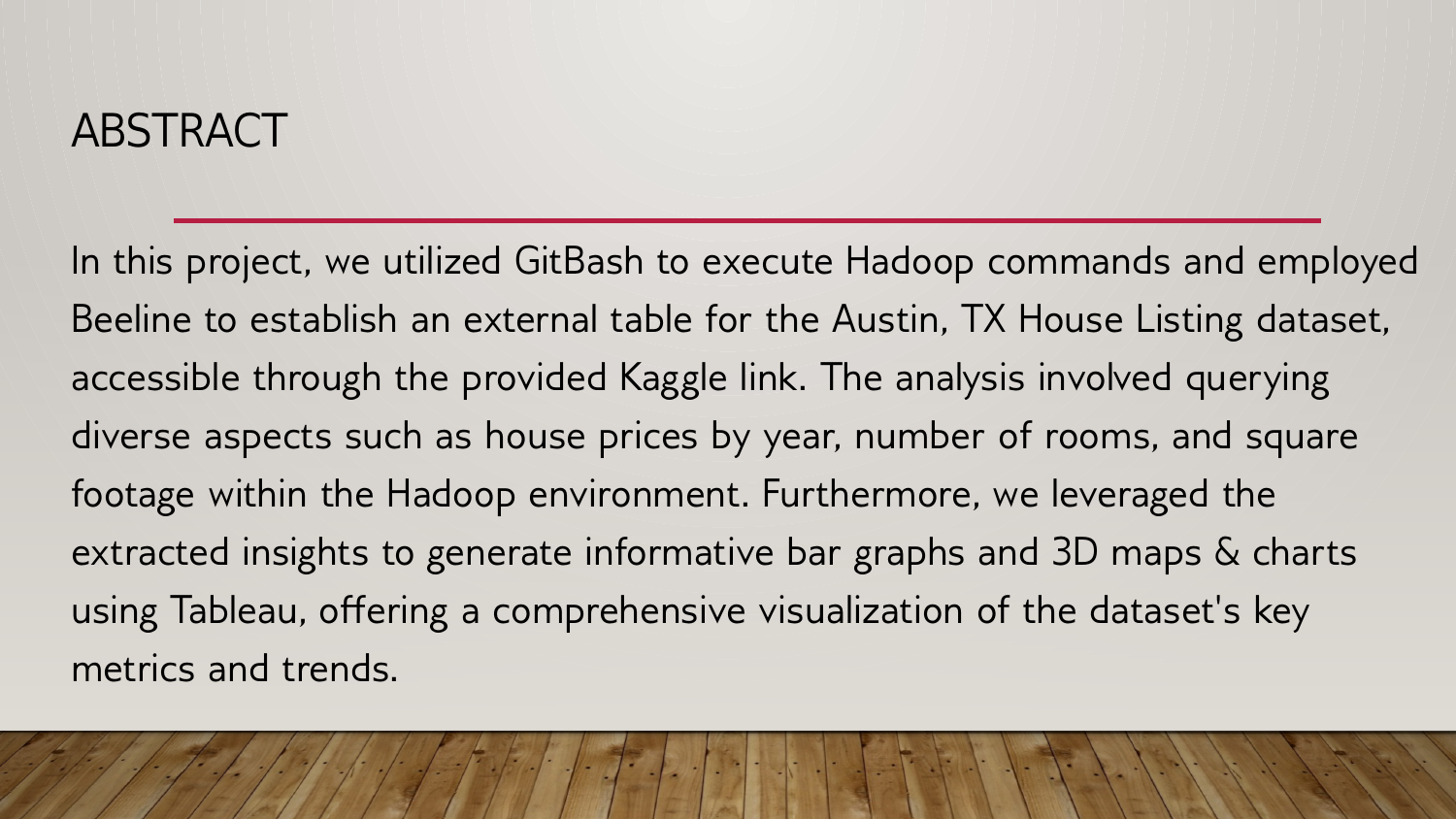

# Abstract
In this project, we utilized GitBash to execute Hadoop commands and employed Beeline to establish an external table for the Austin, TX House Listing dataset, accessible through the provided Kaggle link. The analysis involved querying diverse aspects such as house prices by year, number of rooms, and square footage within the Hadoop environment. Furthermore, we leveraged the extracted insights to generate informative bar graphs and 3D maps & charts using Tableau, offering a comprehensive visualization of the dataset's key metrics and trends.